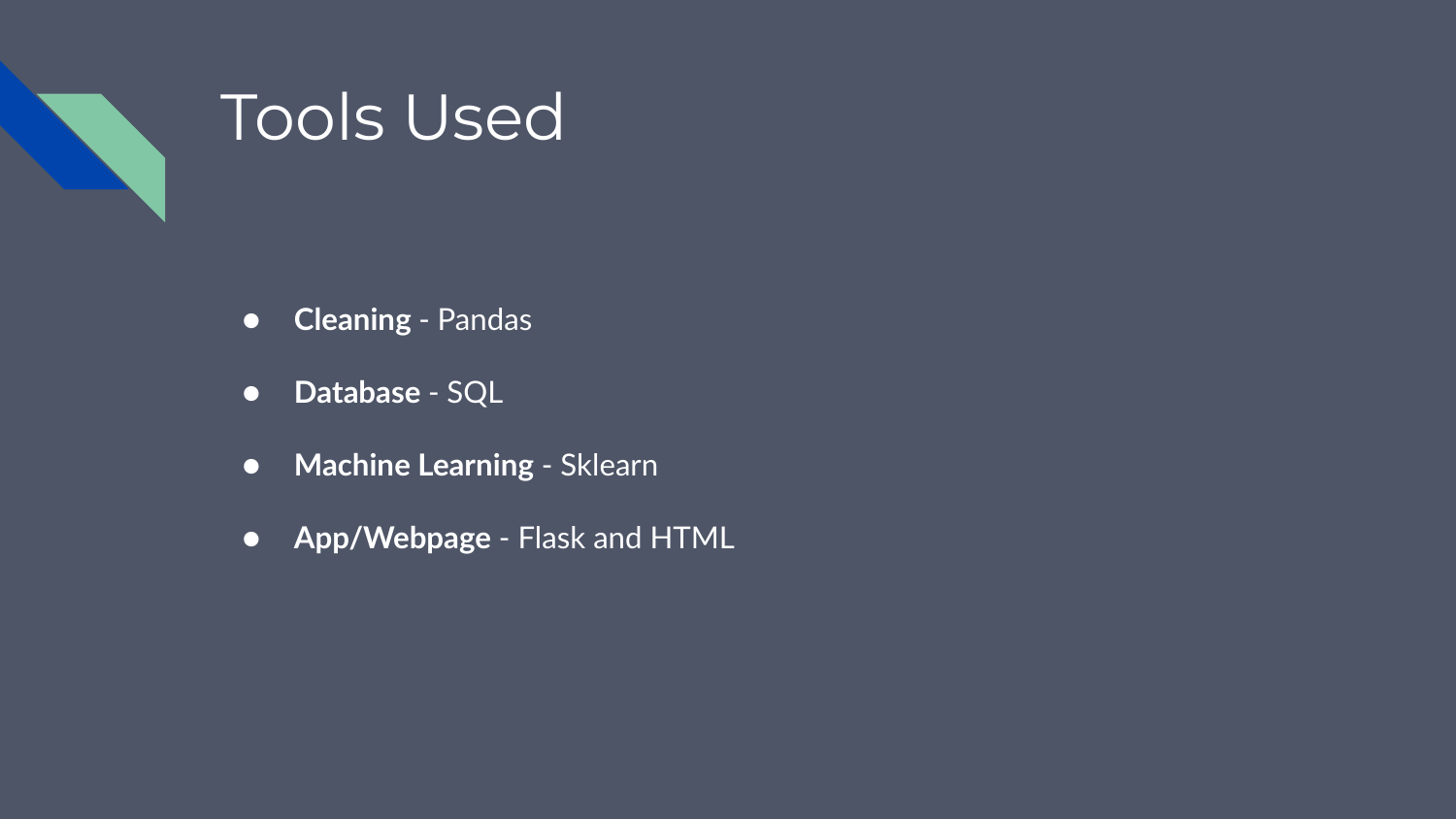

# Tools Used
Cleaning - Pandas
Database - SQL
Machine Learning - Sklearn
App/Webpage - Flask and HTML